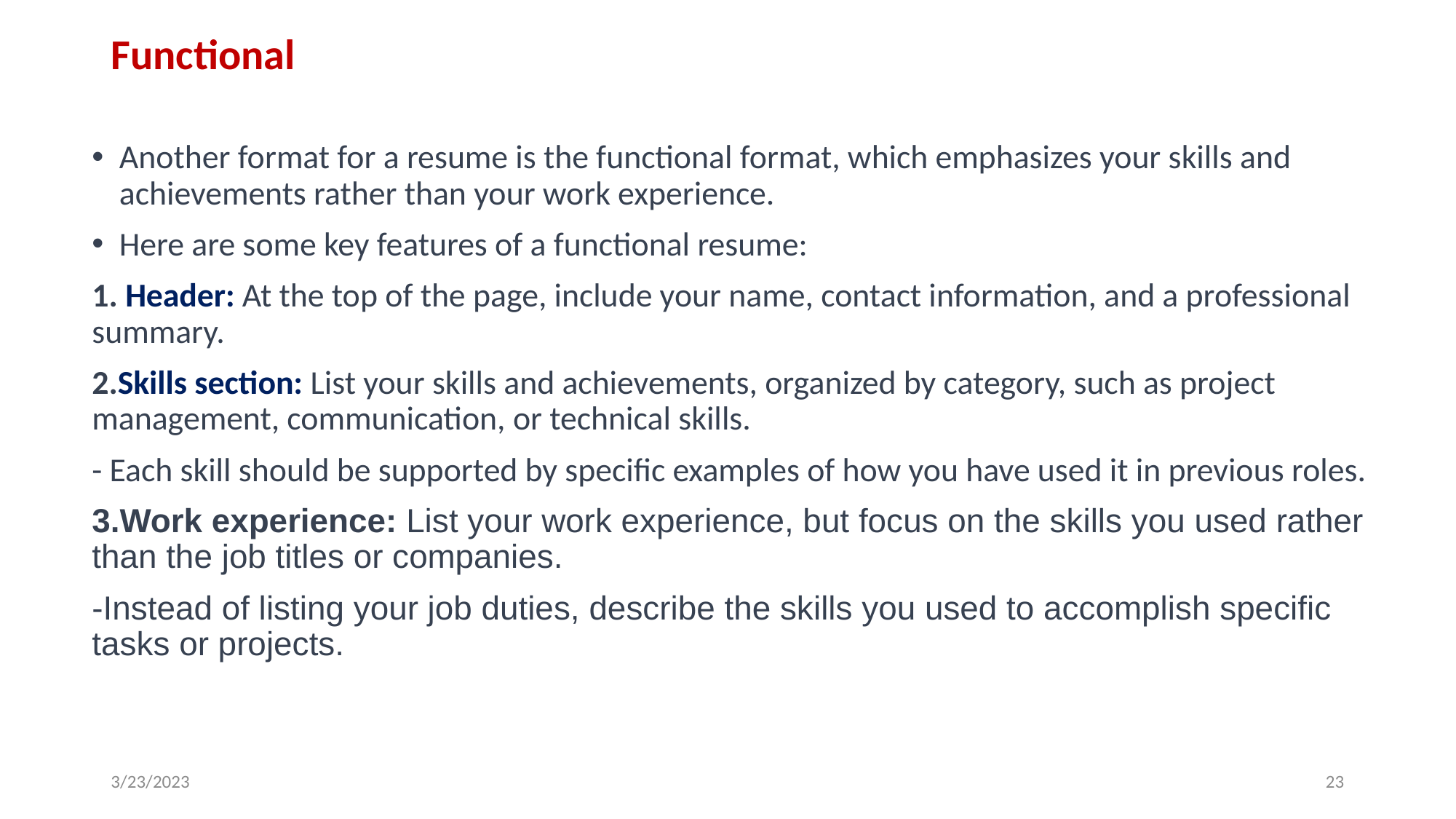

# Functional
Another format for a resume is the functional format, which emphasizes your skills and achievements rather than your work experience.
Here are some key features of a functional resume:
1. Header: At the top of the page, include your name, contact information, and a professional summary.
2.Skills section: List your skills and achievements, organized by category, such as project management, communication, or technical skills.
- Each skill should be supported by specific examples of how you have used it in previous roles.
3.Work experience: List your work experience, but focus on the skills you used rather than the job titles or companies.
-Instead of listing your job duties, describe the skills you used to accomplish specific tasks or projects.

3/23/2023
23